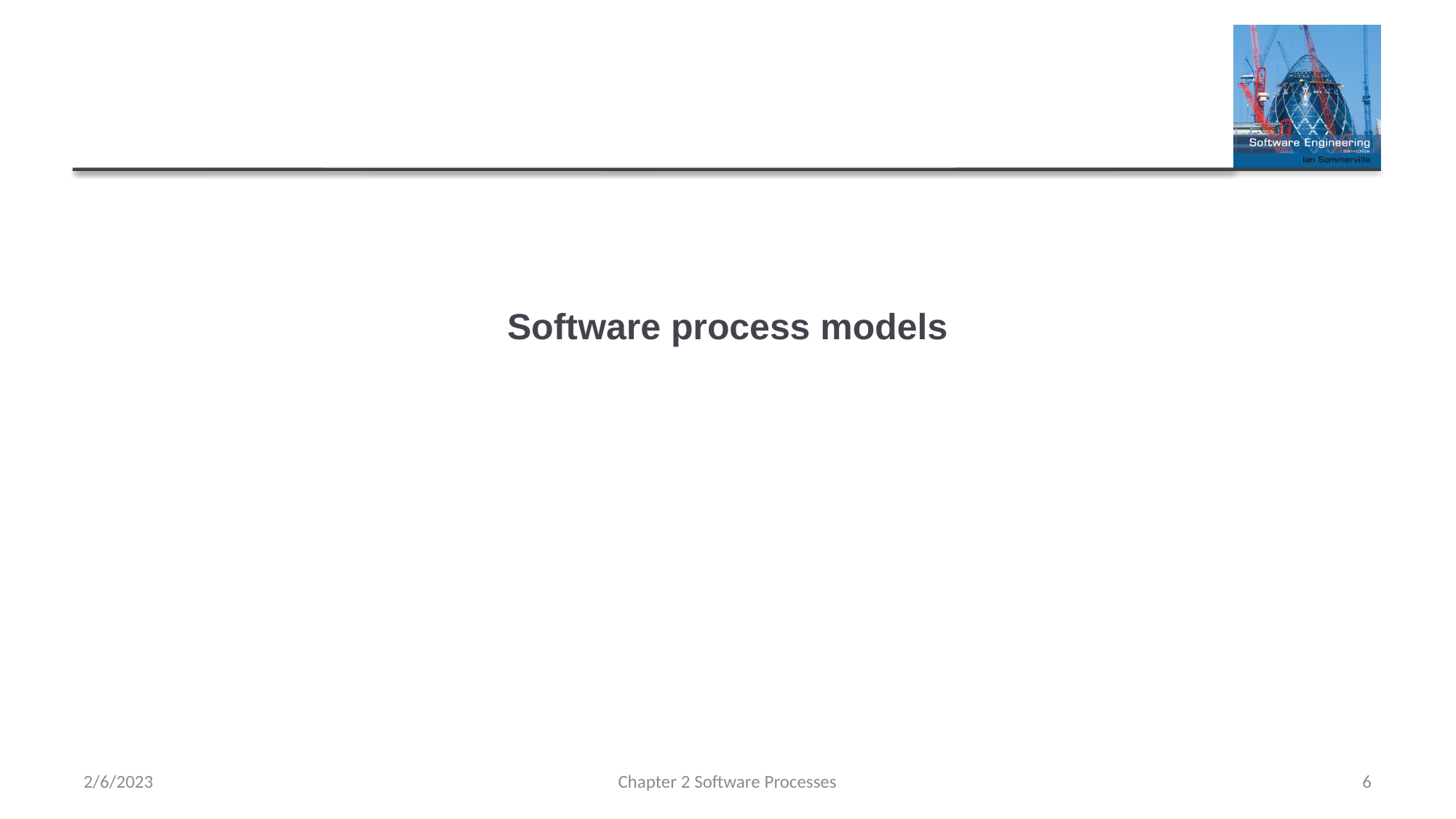

# Software process models
2/6/2023
Chapter 2 Software Processes
6